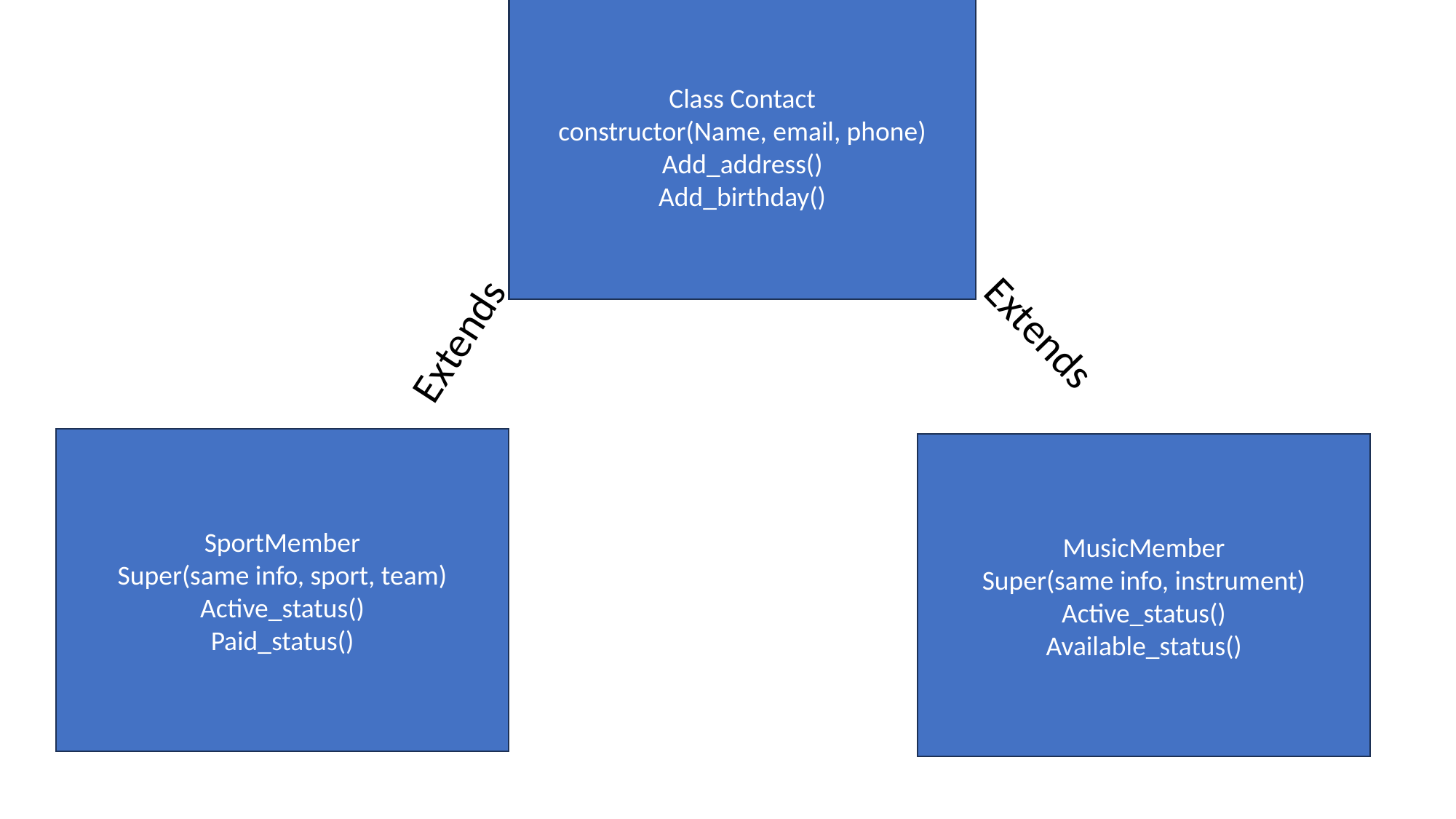

Class Contact
constructor(Name, email, phone)
Add_address()
Add_birthday()
#

Extends
Extends​
SportMember
Super(same info, sport, team)
Active_status()
Paid_status()
MusicMember
Super(same info, instrument)
Active_status()
Available_status()